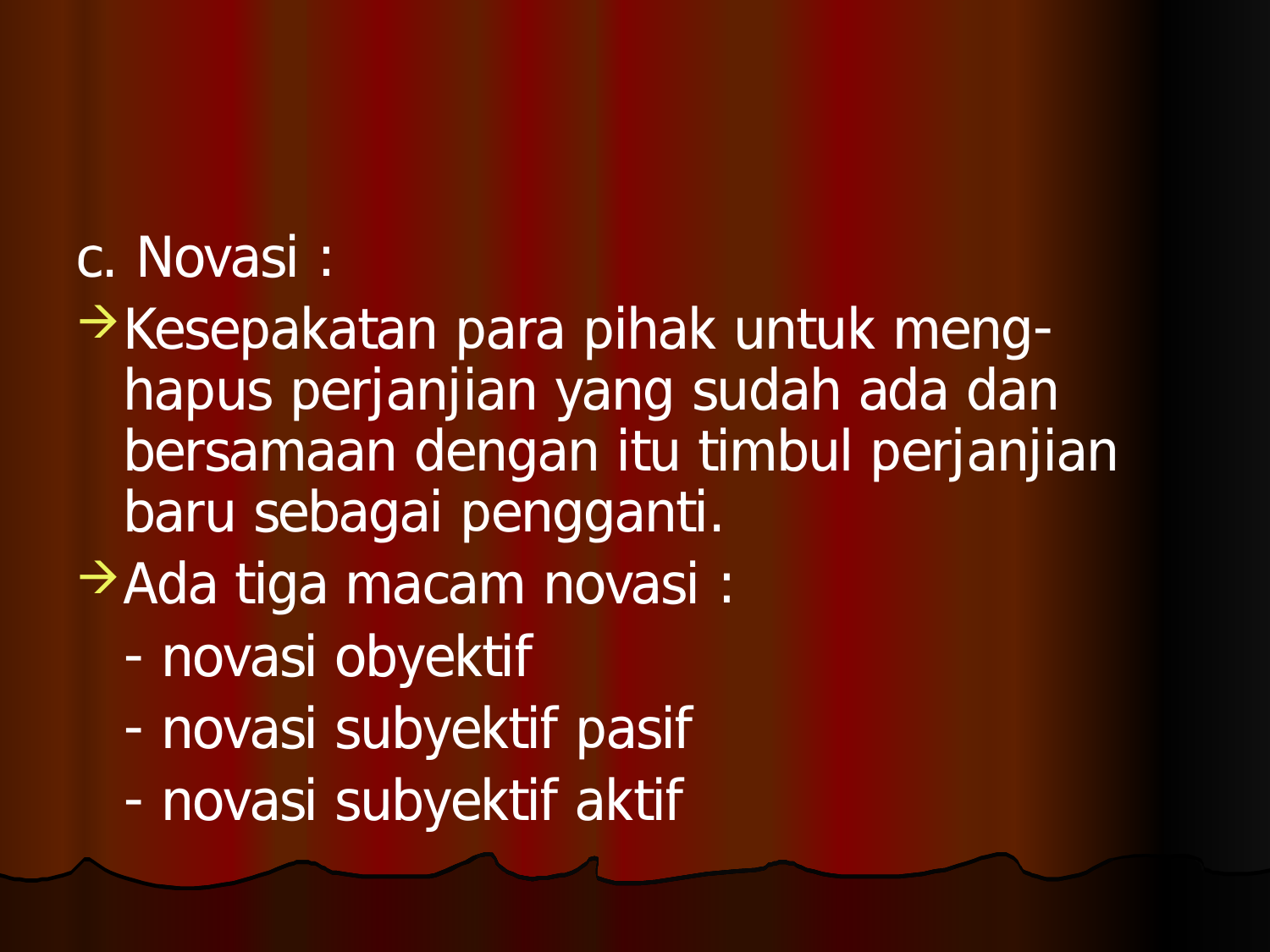

#
c. Novasi :
Kesepakatan para pihak untuk meng-hapus perjanjian yang sudah ada dan bersamaan dengan itu timbul perjanjian baru sebagai pengganti.
Ada tiga macam novasi :
	- novasi obyektif
	- novasi subyektif pasif
	- novasi subyektif aktif